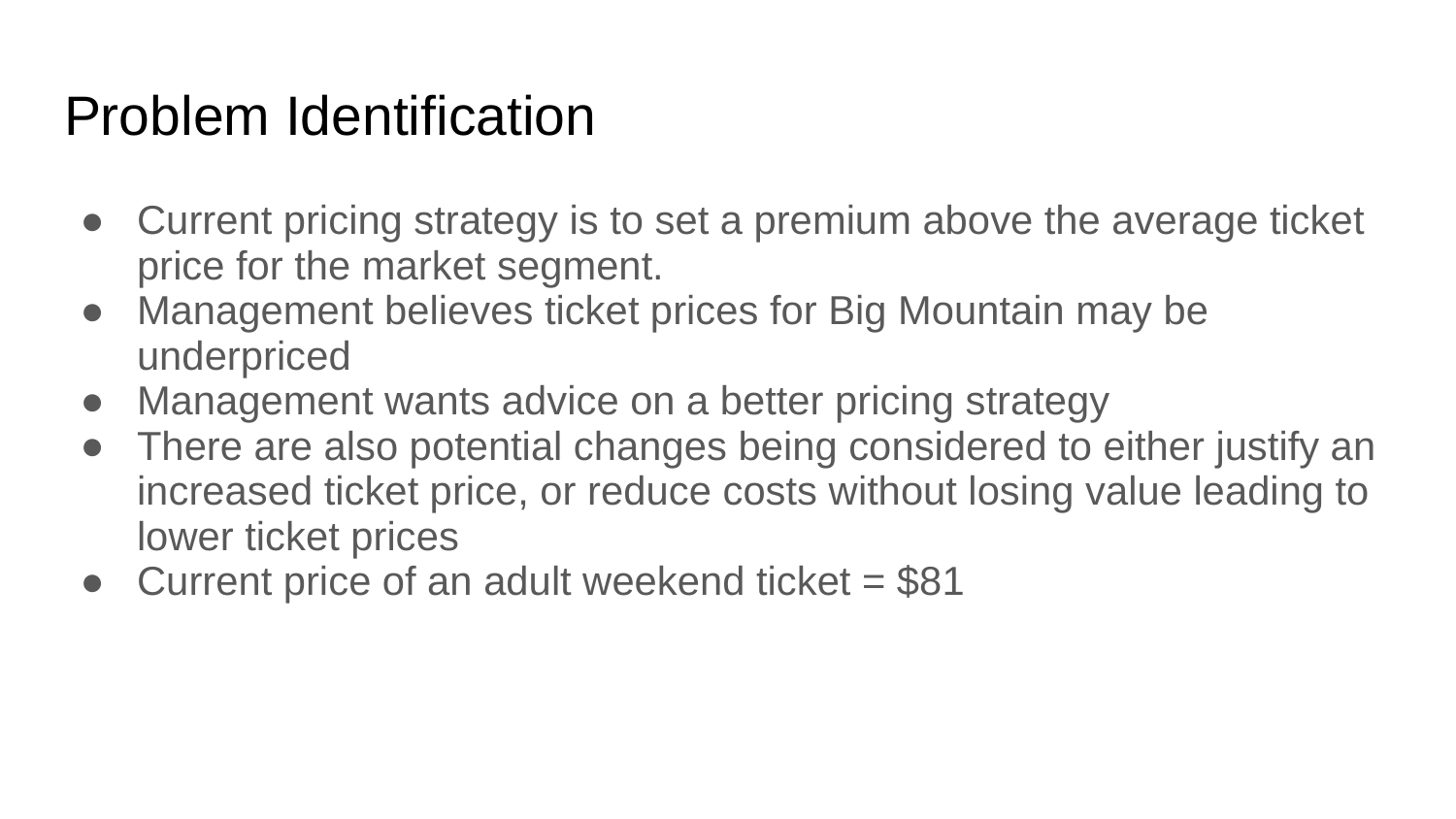

# Problem Identification
Current pricing strategy is to set a premium above the average ticket price for the market segment.
Management believes ticket prices for Big Mountain may be underpriced
Management wants advice on a better pricing strategy
There are also potential changes being considered to either justify an increased ticket price, or reduce costs without losing value leading to lower ticket prices
Current price of an adult weekend ticket = $81